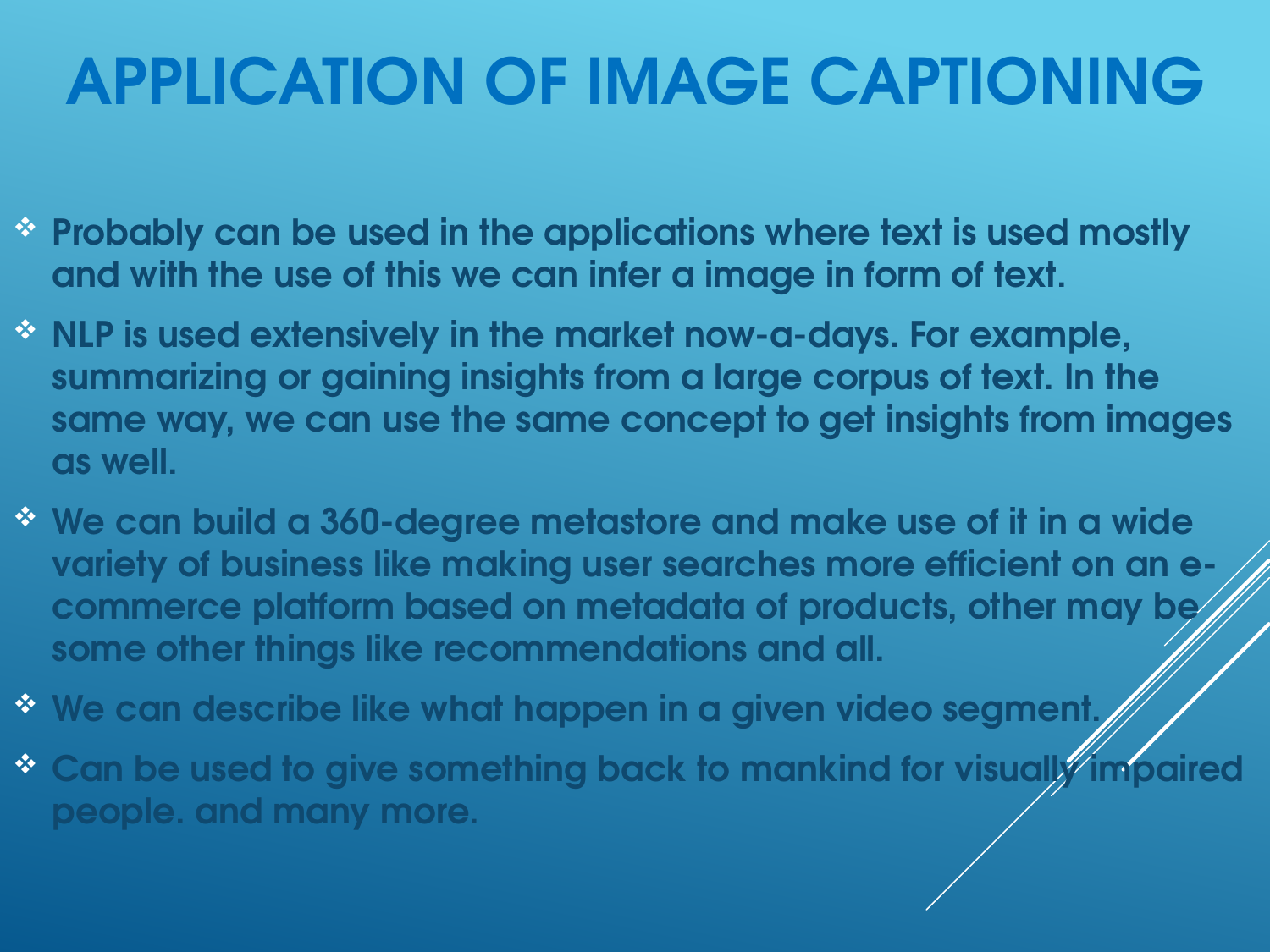

# Application of Image Captioning
Probably can be used in the applications where text is used mostly and with the use of this we can infer a image in form of text.
NLP is used extensively in the market now-a-days. For example, summarizing or gaining insights from a large corpus of text. In the same way, we can use the same concept to get insights from images as well.
We can build a 360-degree metastore and make use of it in a wide variety of business like making user searches more efficient on an e-commerce platform based on metadata of products, other may be some other things like recommendations and all.
We can describe like what happen in a given video segment.
Can be used to give something back to mankind for visually impaired people. and many more.